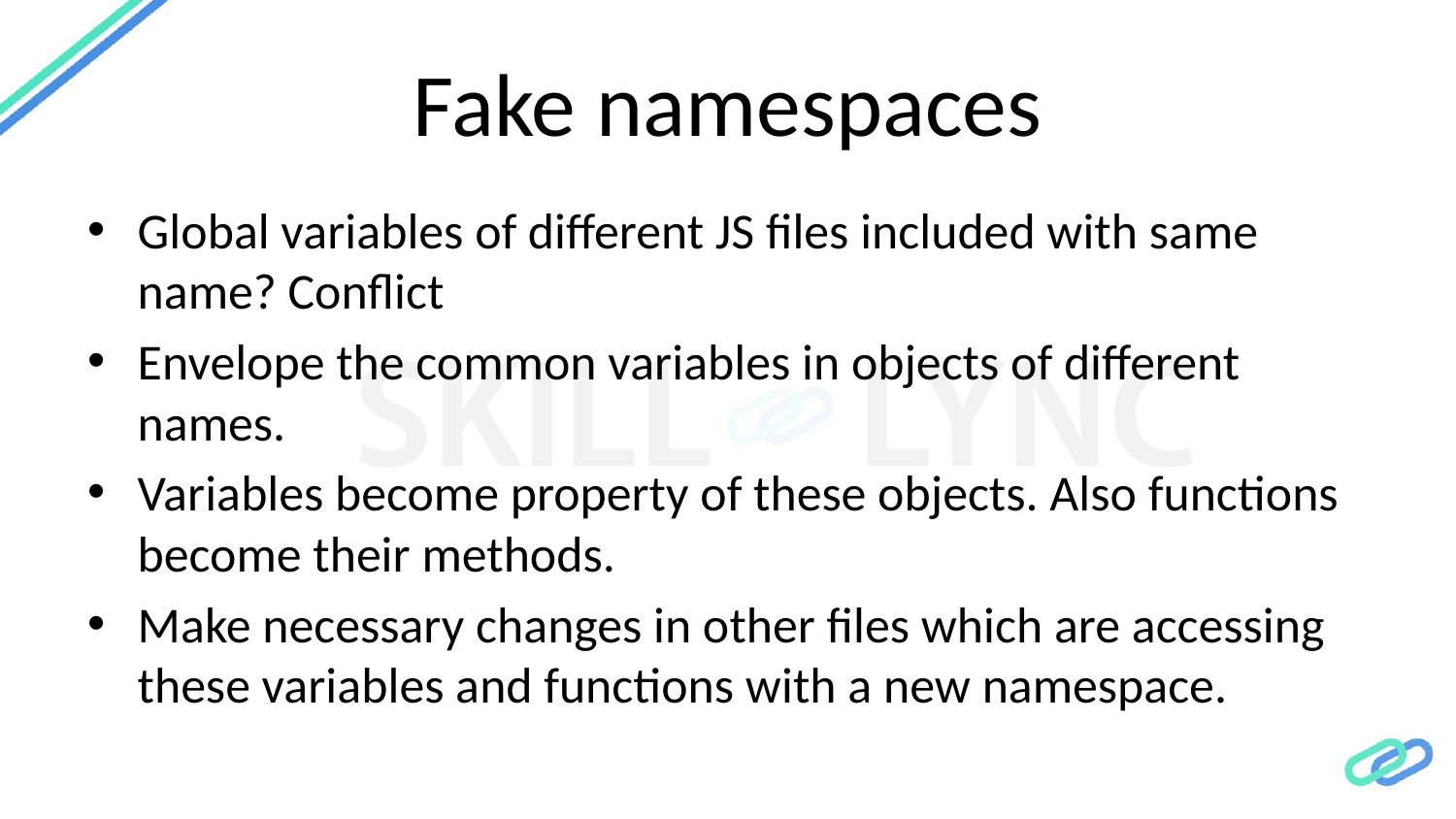

# Fake namespaces
Global variables of different JS files included with same name? Conflict
Envelope the common variables in objects of different names.
Variables become property of these objects. Also functions become their methods.
Make necessary changes in other files which are accessing these variables and functions with a new namespace.